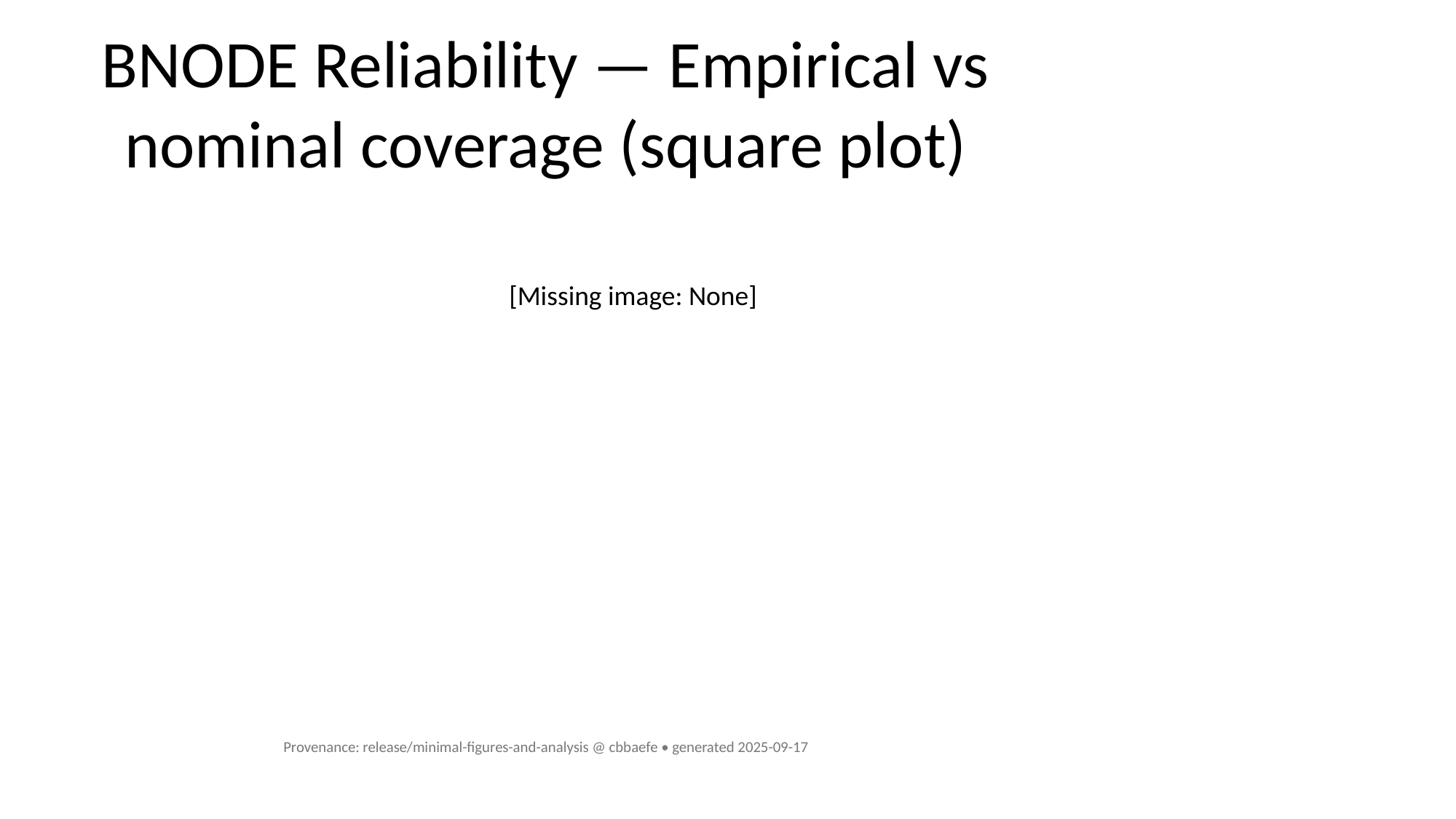

# BNODE Reliability — Empirical vs nominal coverage (square plot)
[Missing image: None]
Provenance: release/minimal-figures-and-analysis @ cbbaefe • generated 2025-09-17